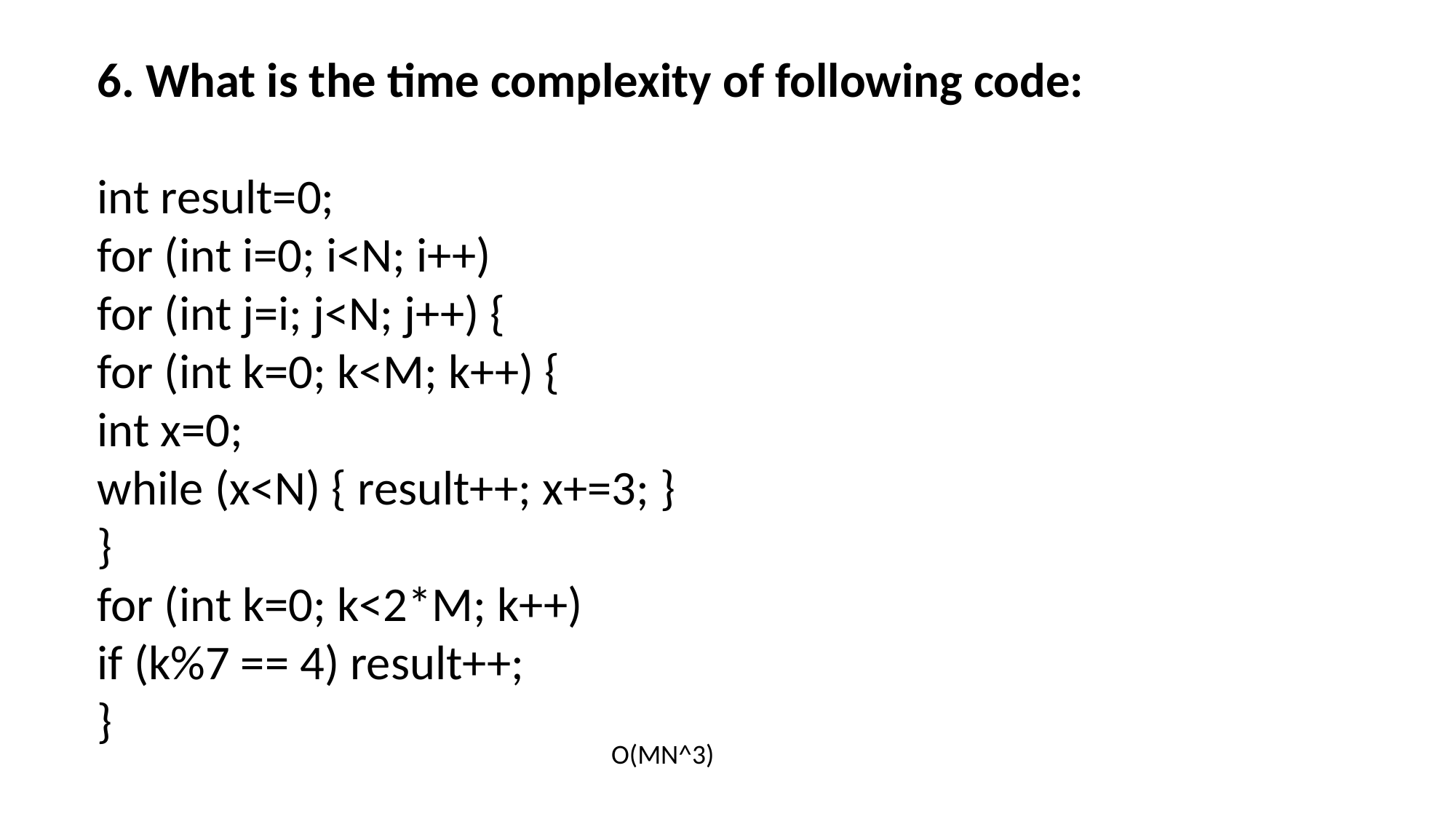

6. What is the time complexity of following code:

int result=0;
for (int i=0; i<N; i++)
for (int j=i; j<N; j++) {
for (int k=0; k<M; k++) {
int x=0;
while (x<N) { result++; x+=3; }
}
for (int k=0; k<2*M; k++)
if (k%7 == 4) result++;
}
O(MN^3)